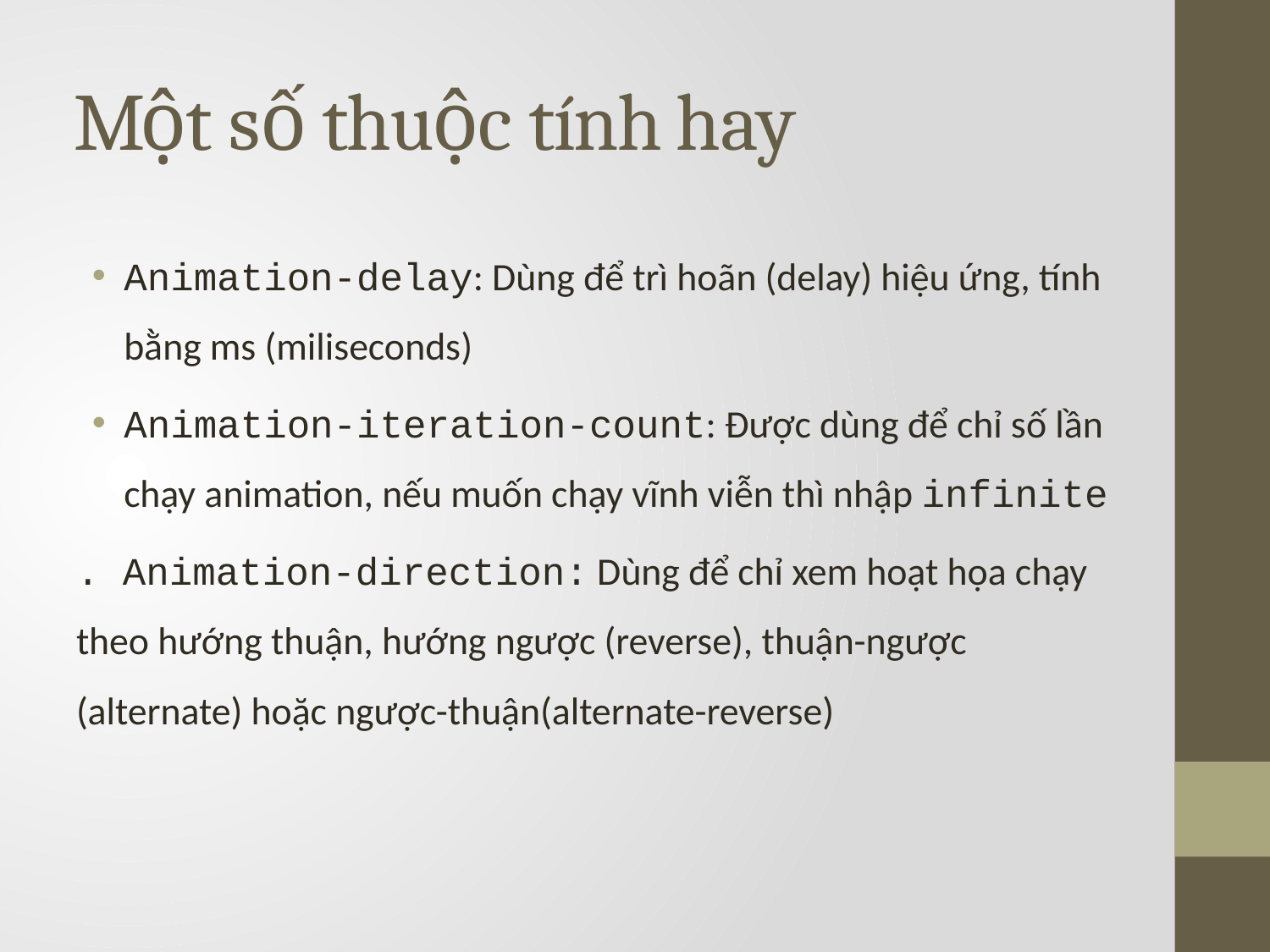

# Một số thuộc tính hay
Animation-delay: Dùng để trì hoãn (delay) hiệu ứng, tính bằng ms (miliseconds)
Animation-iteration-count: Được dùng để chỉ số lần chạy animation, nếu muốn chạy vĩnh viễn thì nhập infinite
. Animation-direction: Dùng để chỉ xem hoạt họa chạy theo hướng thuận, hướng ngược (reverse), thuận-ngược (alternate) hoặc ngược-thuận(alternate-reverse)